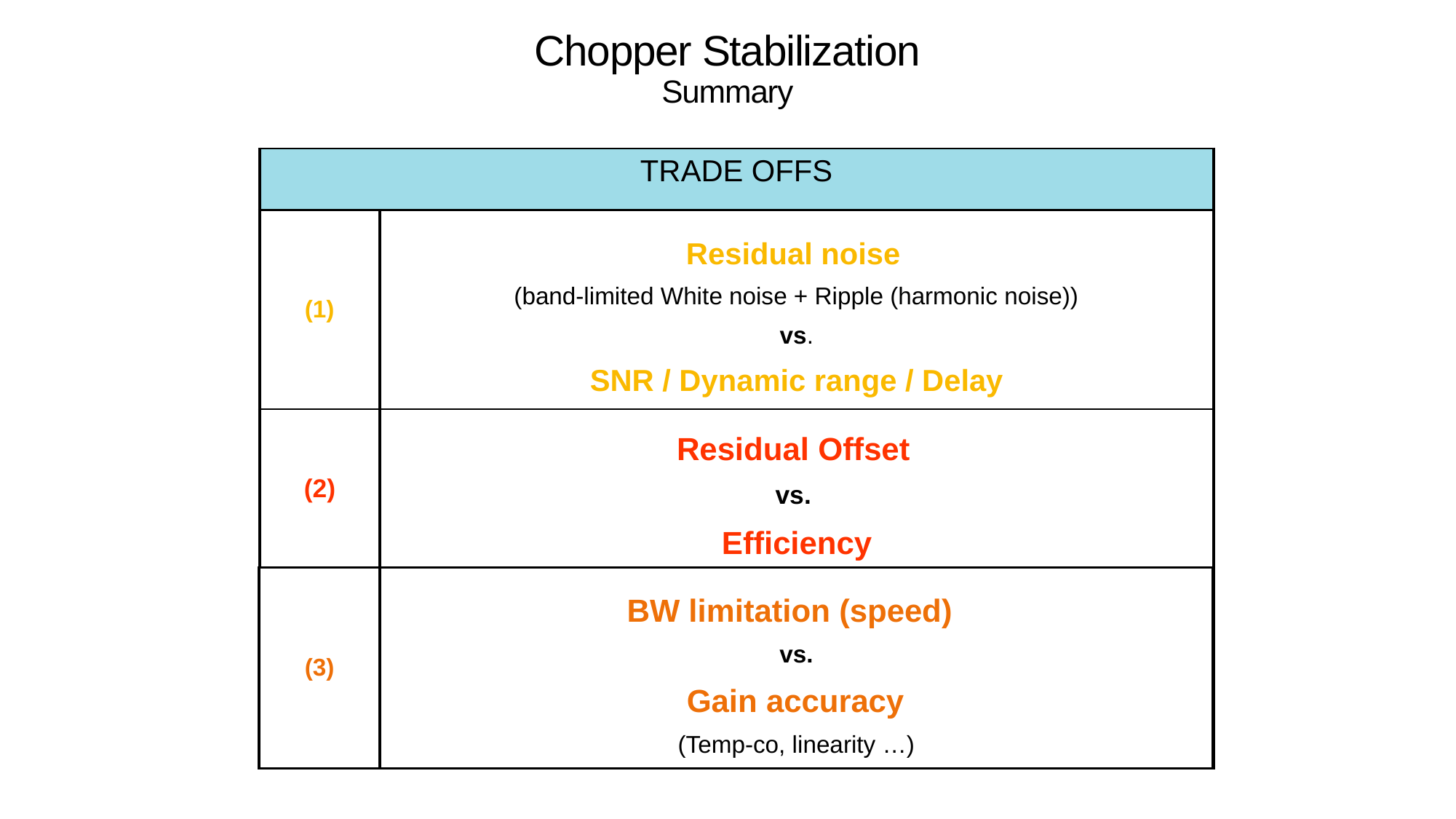

# Chopper Stabilization Summary
| TRADE OFFS |  |
| --- | --- |
| (1) | Residual noise (band-limited White noise + Ripple (harmonic noise)) vs. SNR / Dynamic range / Delay |
| (2) | Residual Offset vs. Efficiency |
| --- | --- |
| (3) | BW limitation (speed) vs. Gain accuracy (Temp-co, linearity …) |
| --- | --- |